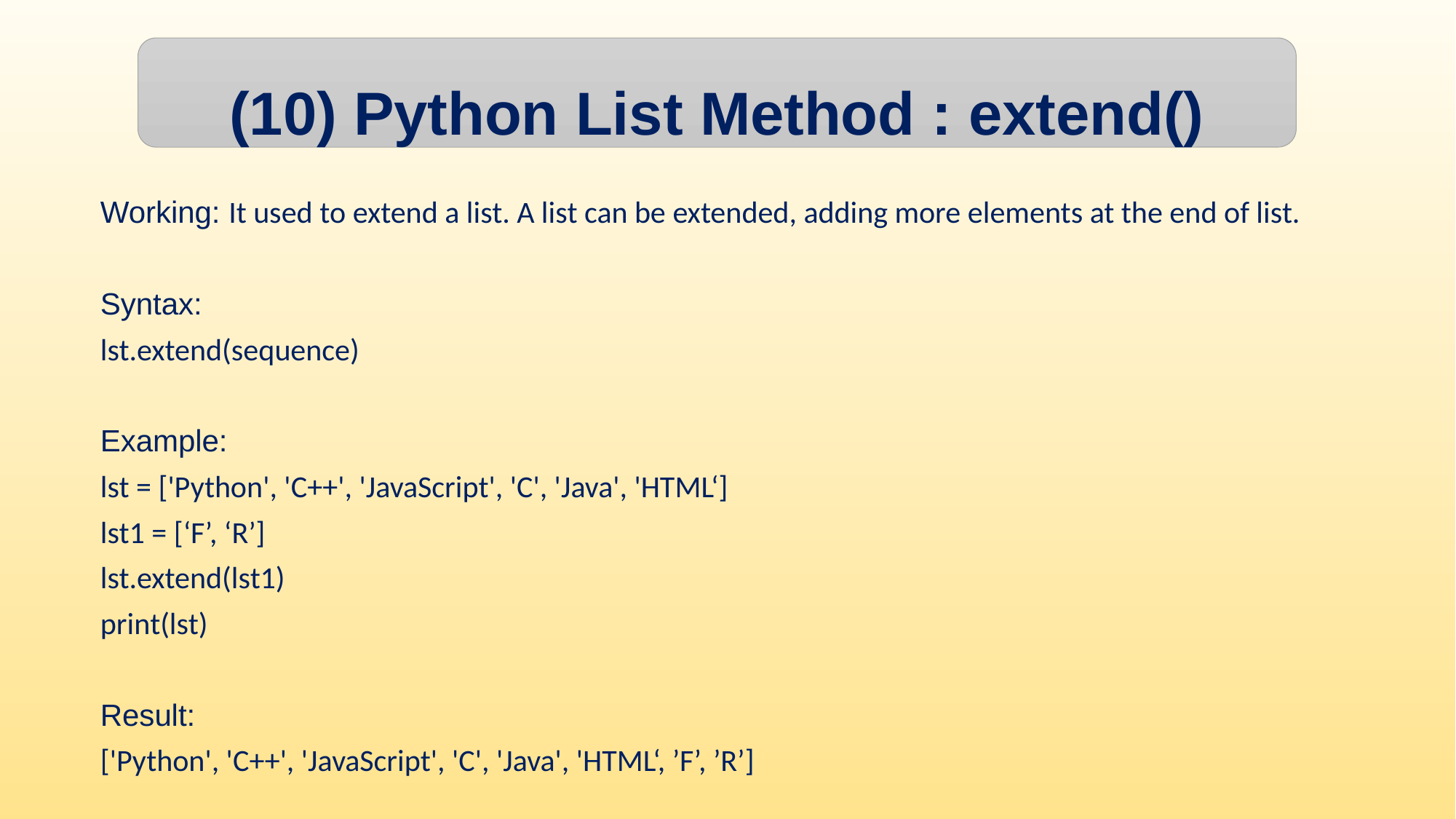

(10) Python List Method : extend()
Working: It used to extend a list. A list can be extended, adding more elements at the end of list.

Syntax:
lst.extend(sequence)

Example:
lst = ['Python', 'C++', 'JavaScript', 'C', 'Java', 'HTML‘]
lst1 = [‘F’, ‘R’]
lst.extend(lst1)
print(lst)

Result:
['Python', 'C++', 'JavaScript', 'C', 'Java', 'HTML‘, ’F’, ’R’]